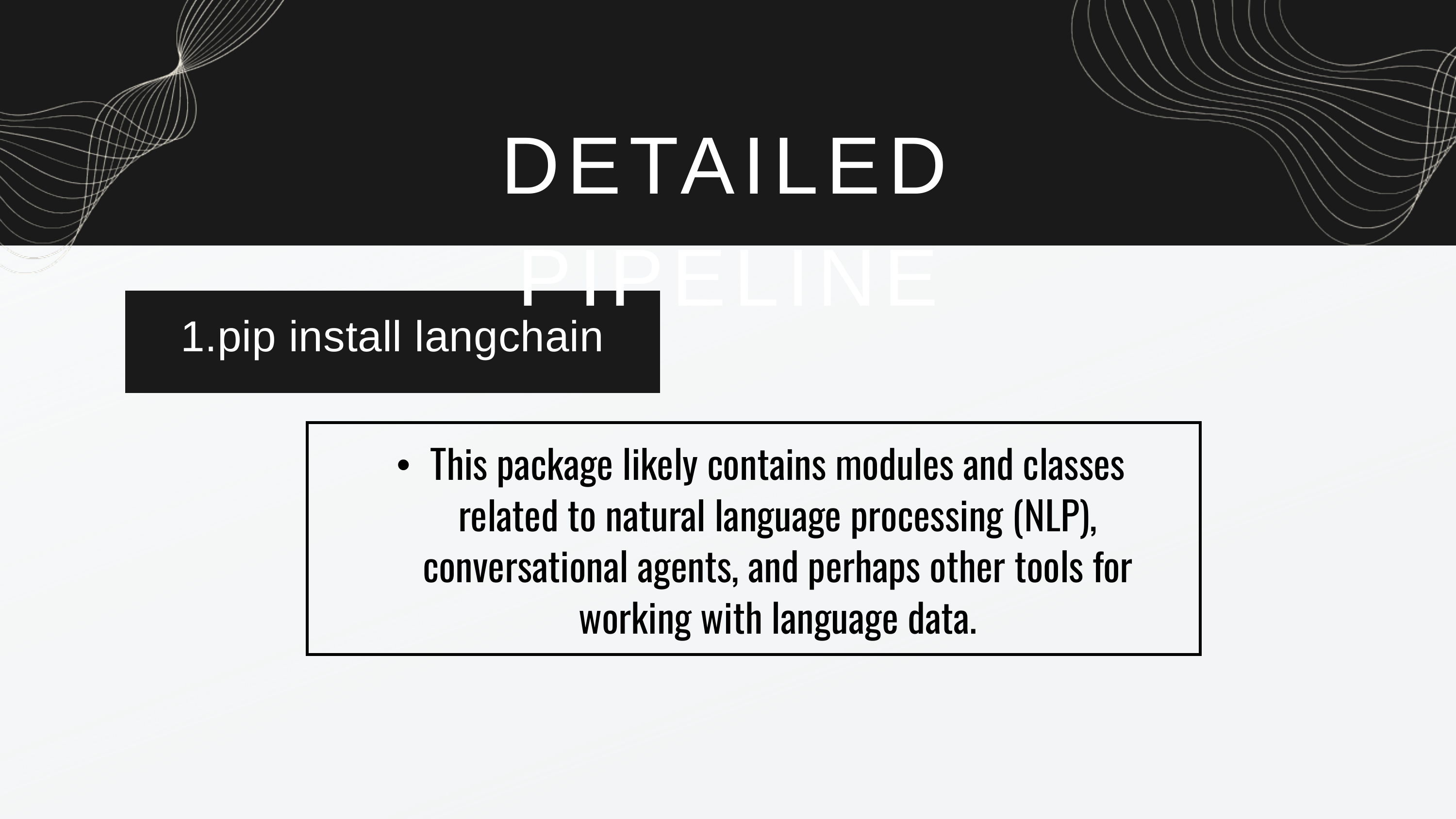

DETAILED PIPELINE

1.pip install langchain

This package likely contains modules and classes related to natural language processing (NLP), conversational agents, and perhaps other tools for working with language data.